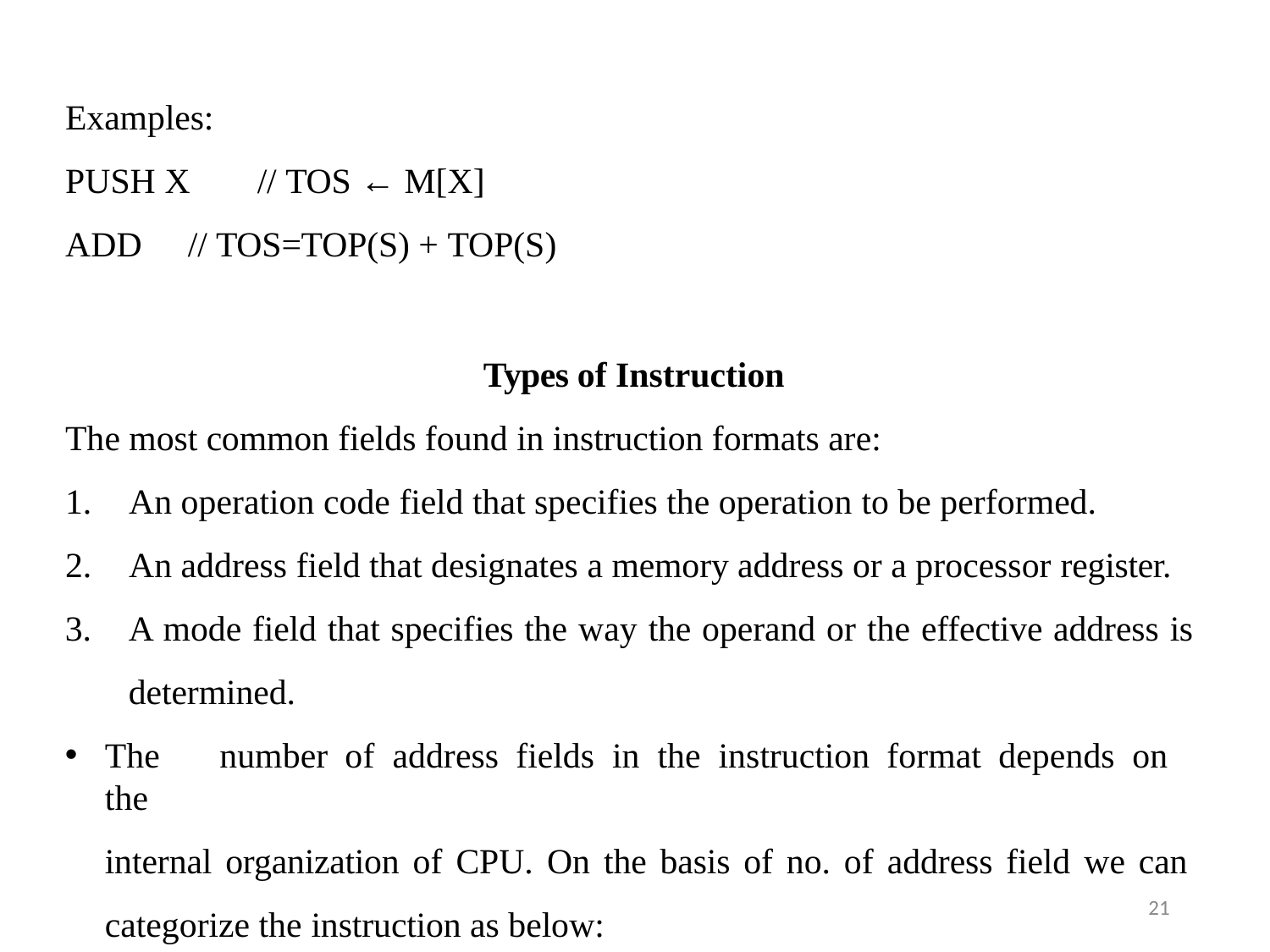

Examples:
PUSH X	// TOS ← M[X]
ADD	// TOS=TOP(S) + TOP(S)

Types of Instruction
The most common fields found in instruction formats are:
An operation code field that specifies the operation to be performed.
An address field that designates a memory address or a processor register.
A mode field that specifies the way the operand or the effective address is  determined.
The	number	of	address	fields	in	the	instruction	format	depends	on	the
internal organization of CPU. On the basis of no. of address field we can
categorize the instruction as below:
21